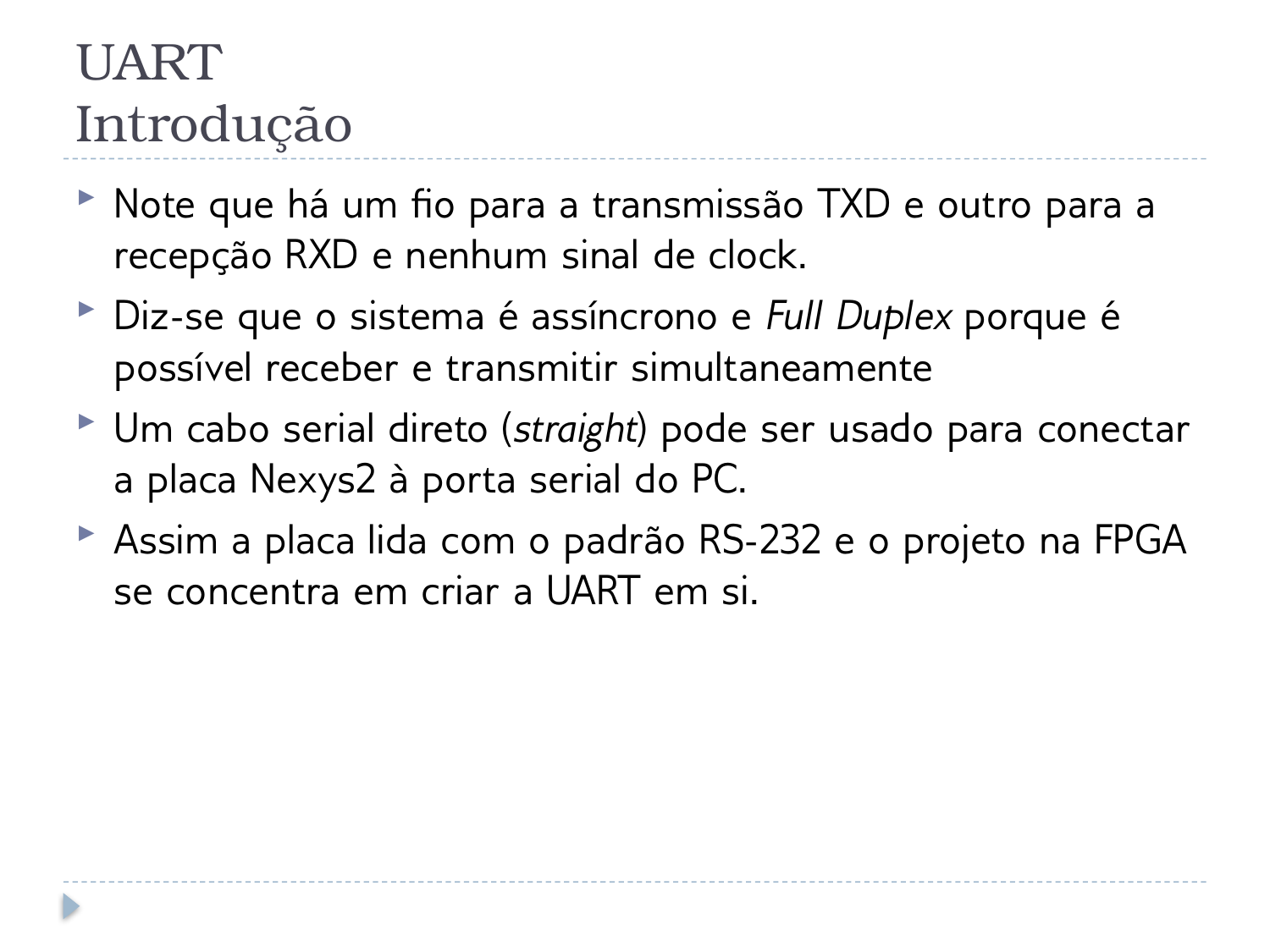

# UART Introdução
Note que há um fio para a transmissão TXD e outro para a recepção RXD e nenhum sinal de clock.
Diz-se que o sistema é assíncrono e Full Duplex porque é possível receber e transmitir simultaneamente
Um cabo serial direto (straight) pode ser usado para conectar a placa Nexys2 à porta serial do PC.
Assim a placa lida com o padrão RS-232 e o projeto na FPGA se concentra em criar a UART em si.